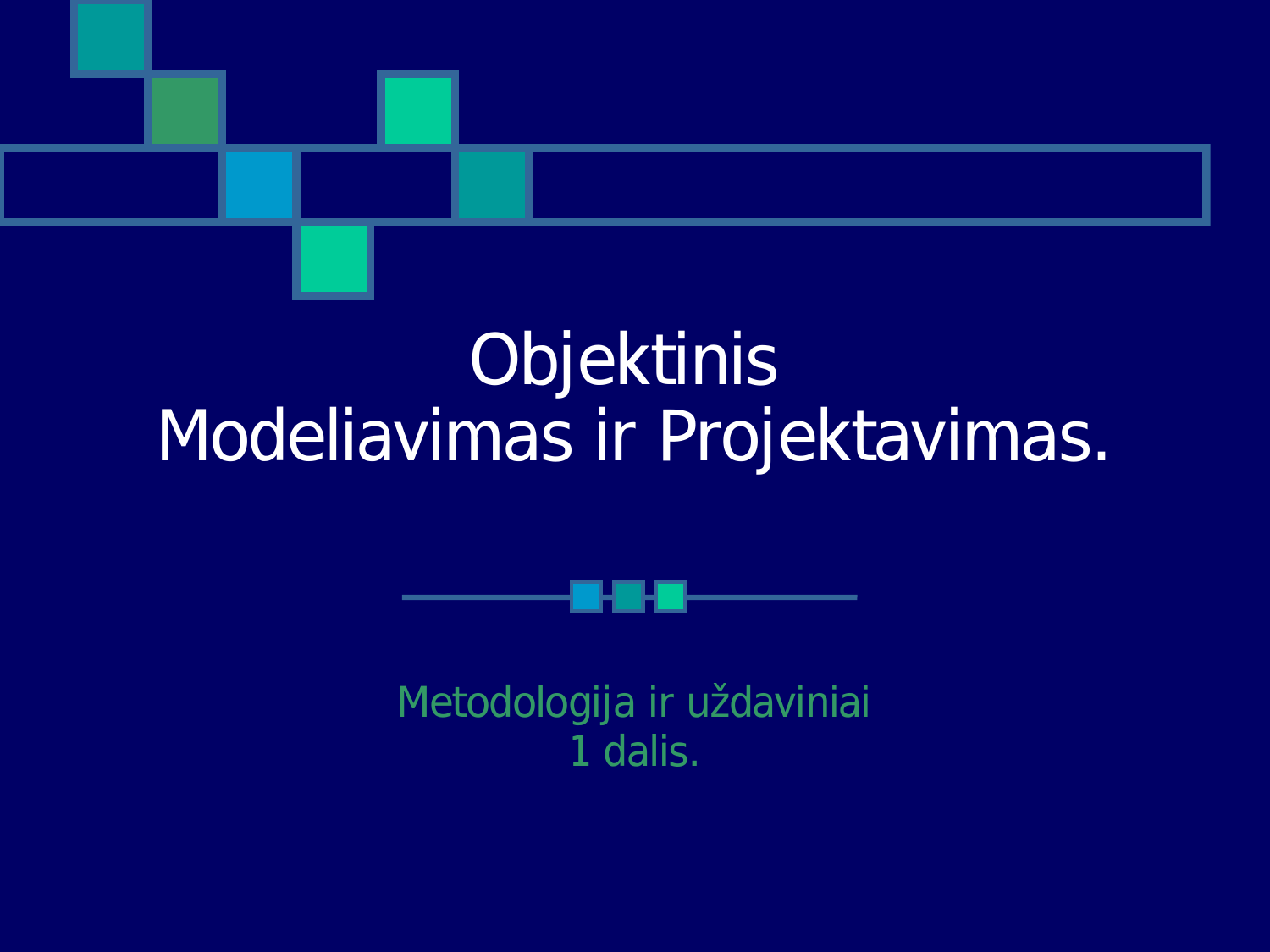

# Objektinis Modeliavimas ir Projektavimas.
Metodologija ir uždaviniai
1 dalis.